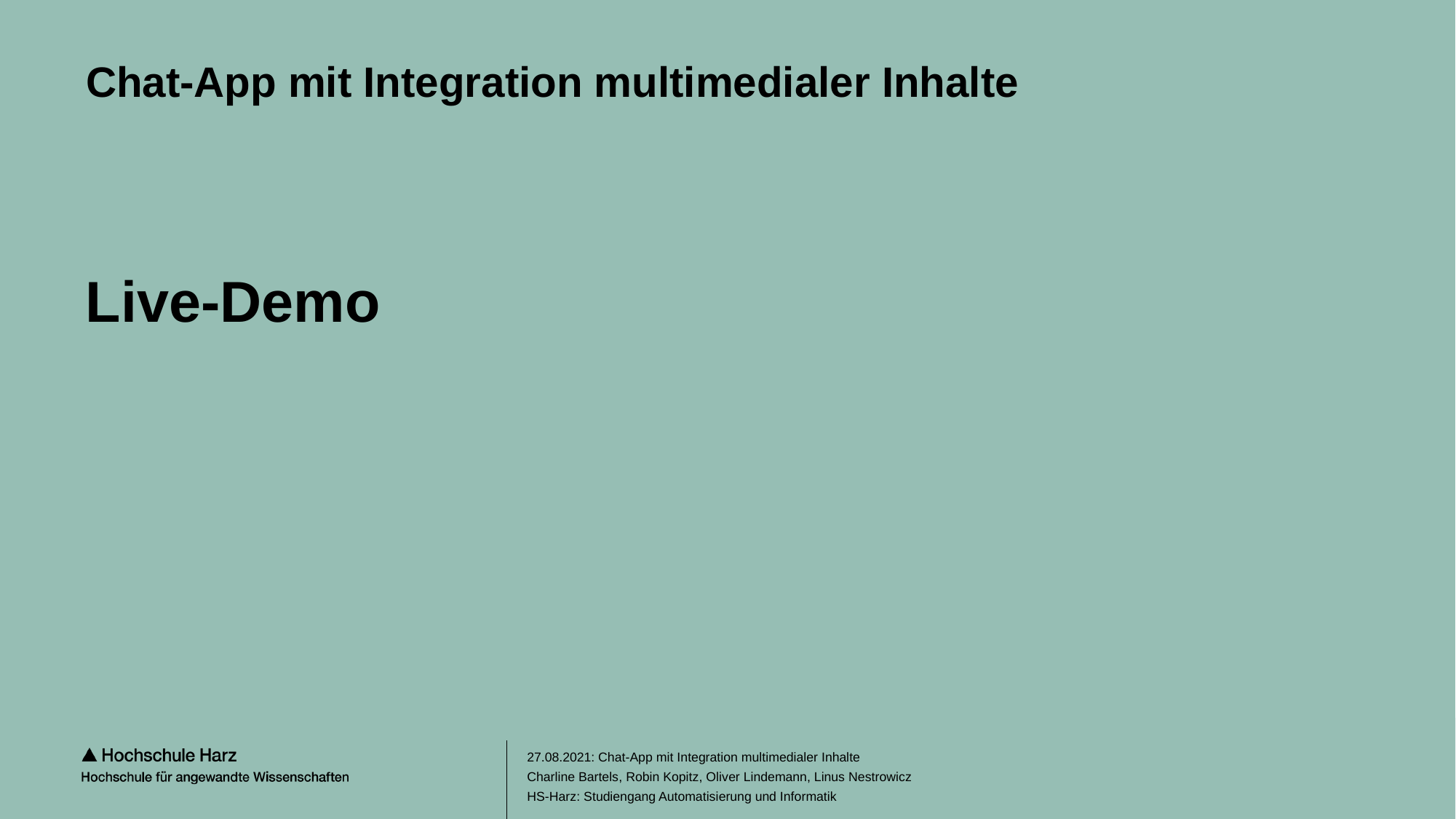

Chat-App mit Integration multimedialer Inhalte
# Live-Demo
27.08.2021: Chat-App mit Integration multimedialer Inhalte
Charline Bartels, Robin Kopitz, Oliver Lindemann, Linus Nestrowicz